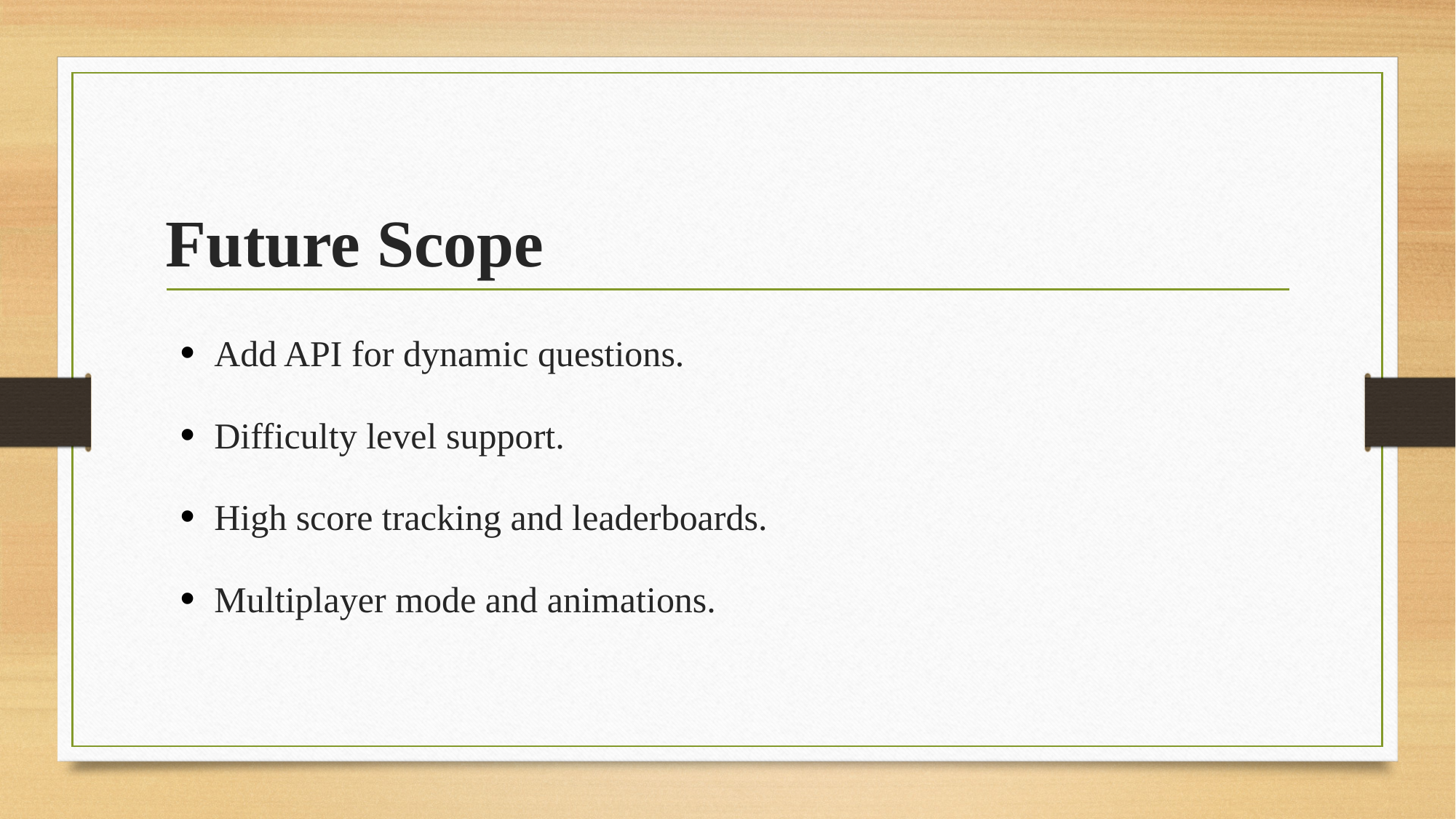

# Future Scope
Add API for dynamic questions.
Difficulty level support.
High score tracking and leaderboards.
Multiplayer mode and animations.